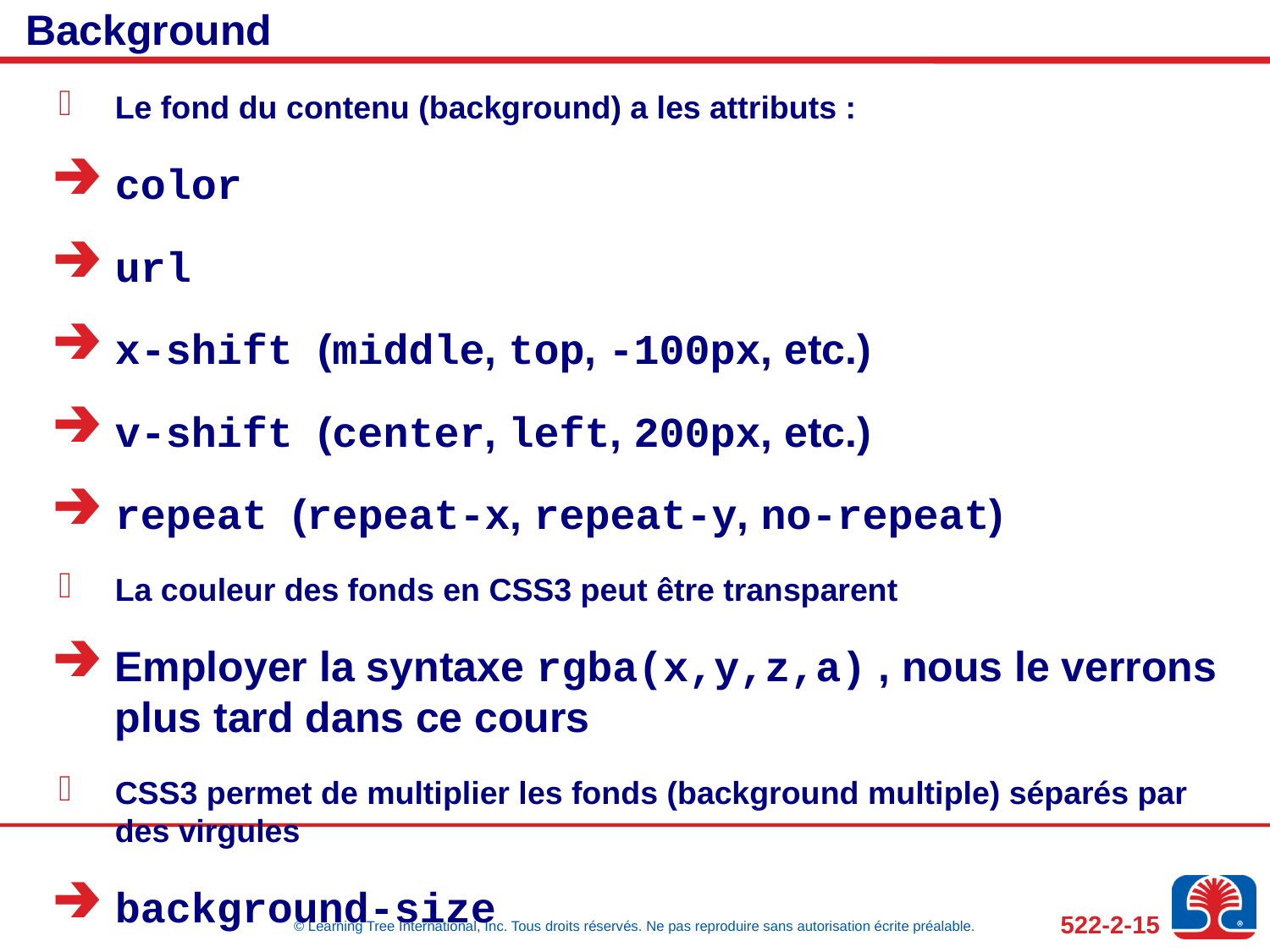

# Background
Le fond du contenu (background) a les attributs :
color
url
x-shift (middle, top, -100px, etc.)
v-shift (center, left, 200px, etc.)
repeat (repeat-x, repeat-y, no-repeat)
La couleur des fonds en CSS3 peut être transparent
Employer la syntaxe rgba(x,y,z,a) , nous le verrons plus tard dans ce cours
CSS3 permet de multiplier les fonds (background multiple) séparés par des virgules
background-size
background-origin
content-box
padding-box
border-box